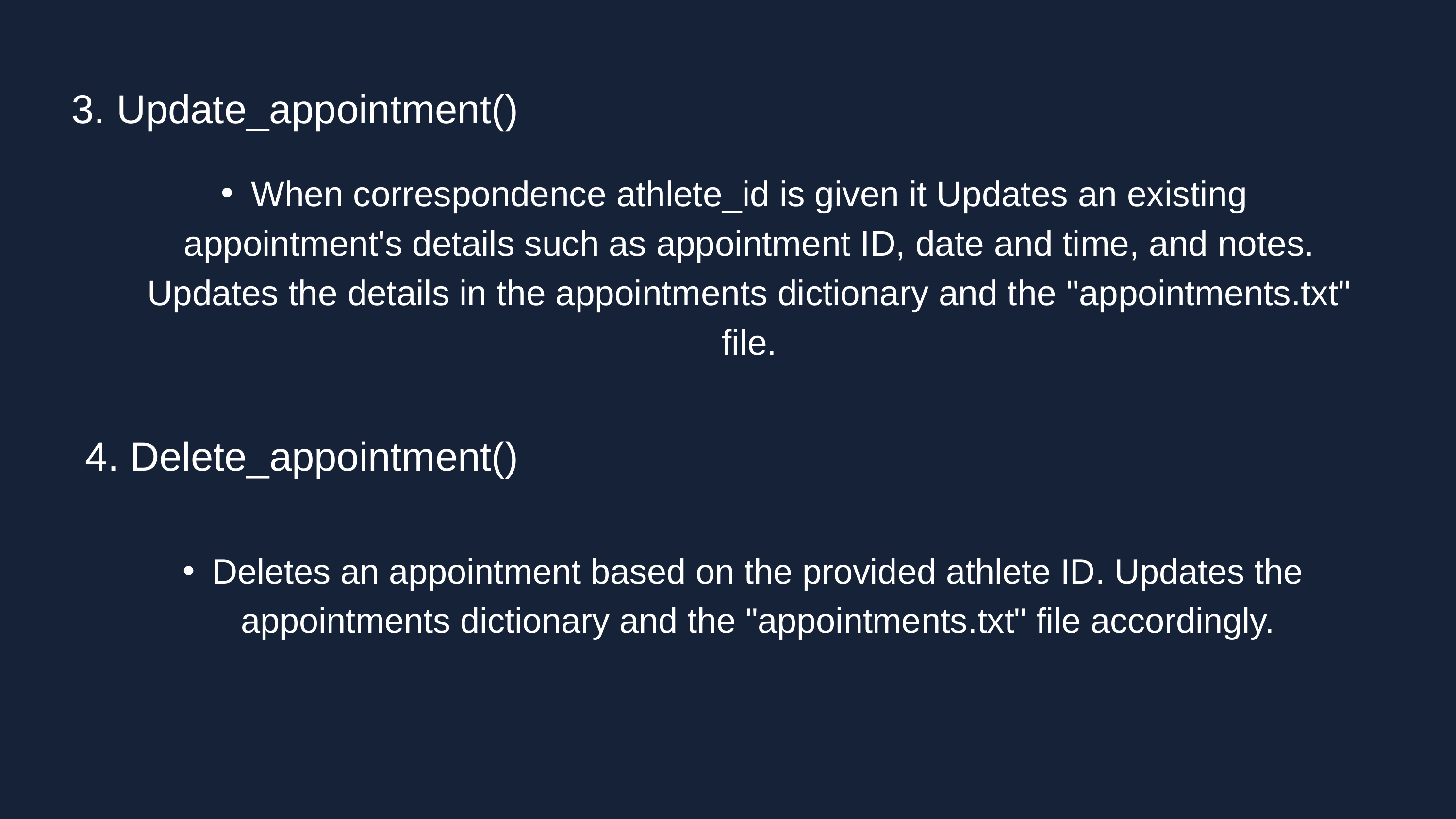

3. Update_appointment()
When correspondence athlete_id is given it Updates an existing appointment's details such as appointment ID, date and time, and notes. Updates the details in the appointments dictionary and the "appointments.txt" file.
4. Delete_appointment()
Deletes an appointment based on the provided athlete ID. Updates the appointments dictionary and the "appointments.txt" file accordingly.